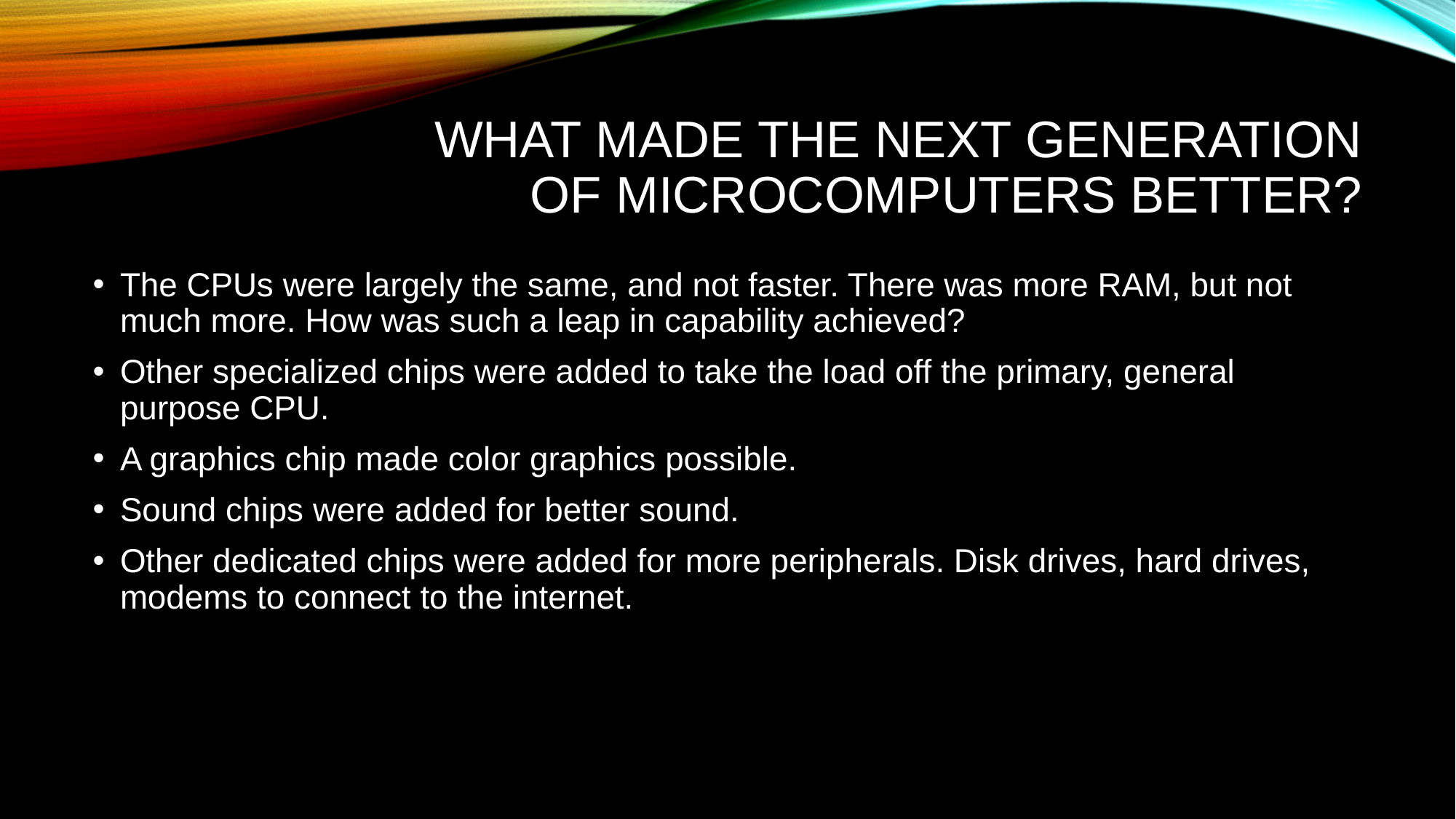

# What made the next generation of Microcomputers better?
The CPUs were largely the same, and not faster. There was more RAM, but not much more. How was such a leap in capability achieved?
Other specialized chips were added to take the load off the primary, general purpose CPU.
A graphics chip made color graphics possible.
Sound chips were added for better sound.
Other dedicated chips were added for more peripherals. Disk drives, hard drives, modems to connect to the internet.